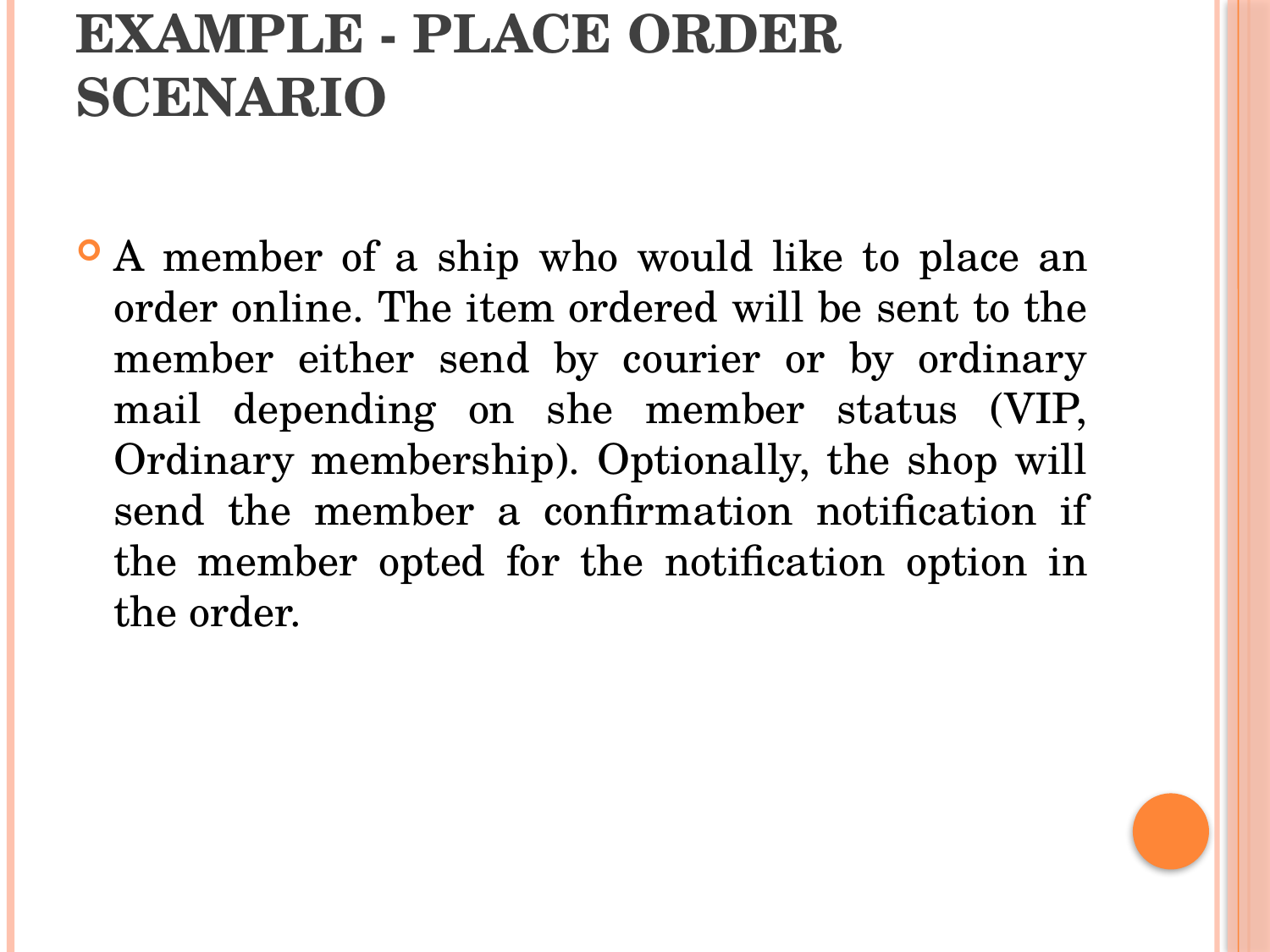

# Example - Place Order Scenario
A member of a ship who would like to place an order online. The item ordered will be sent to the member either send by courier or by ordinary mail depending on she member status (VIP, Ordinary membership). Optionally, the shop will send the member a confirmation notification if the member opted for the notification option in the order.